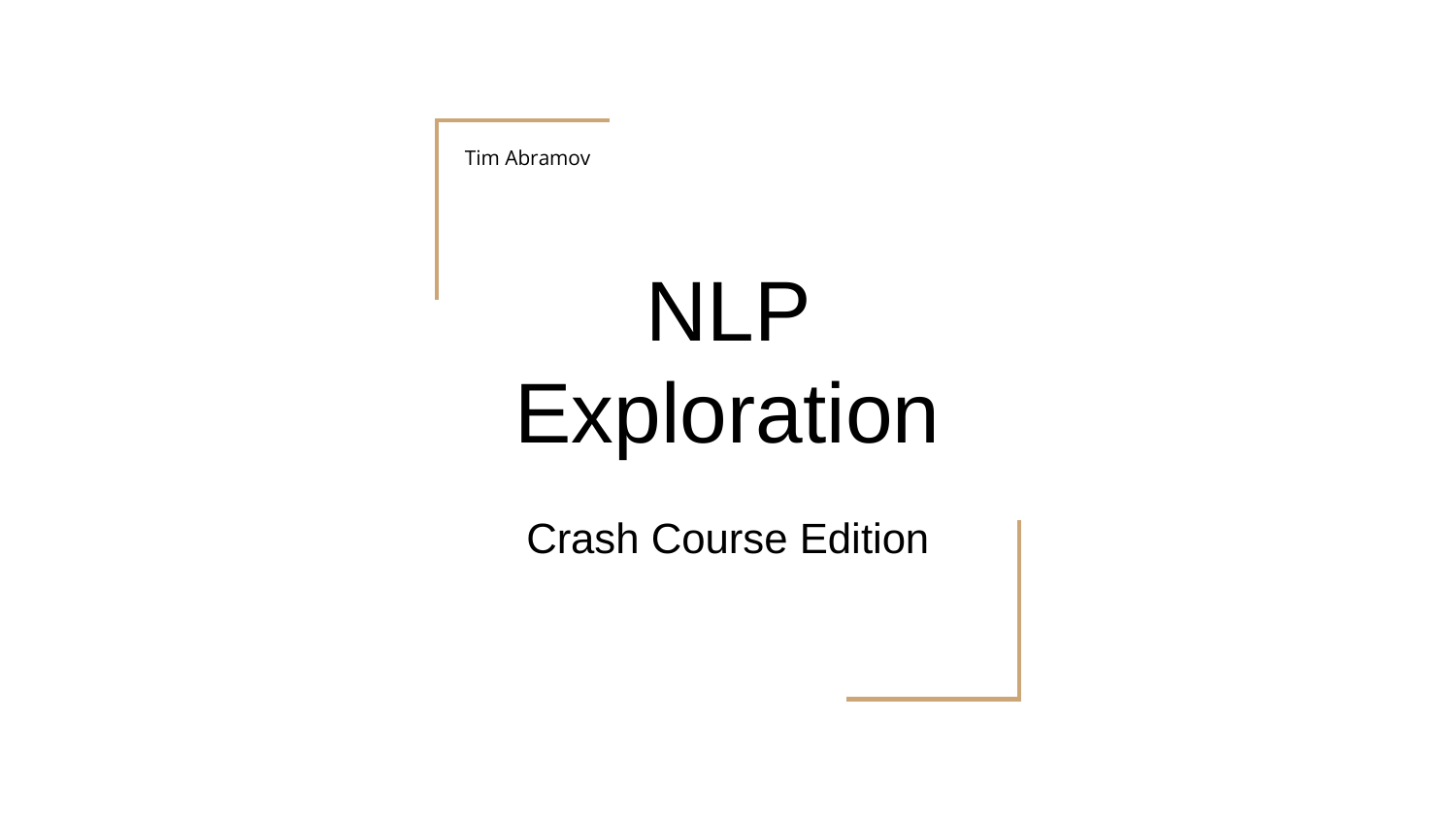

Tim Abramov
# NLP Exploration
Crash Course Edition